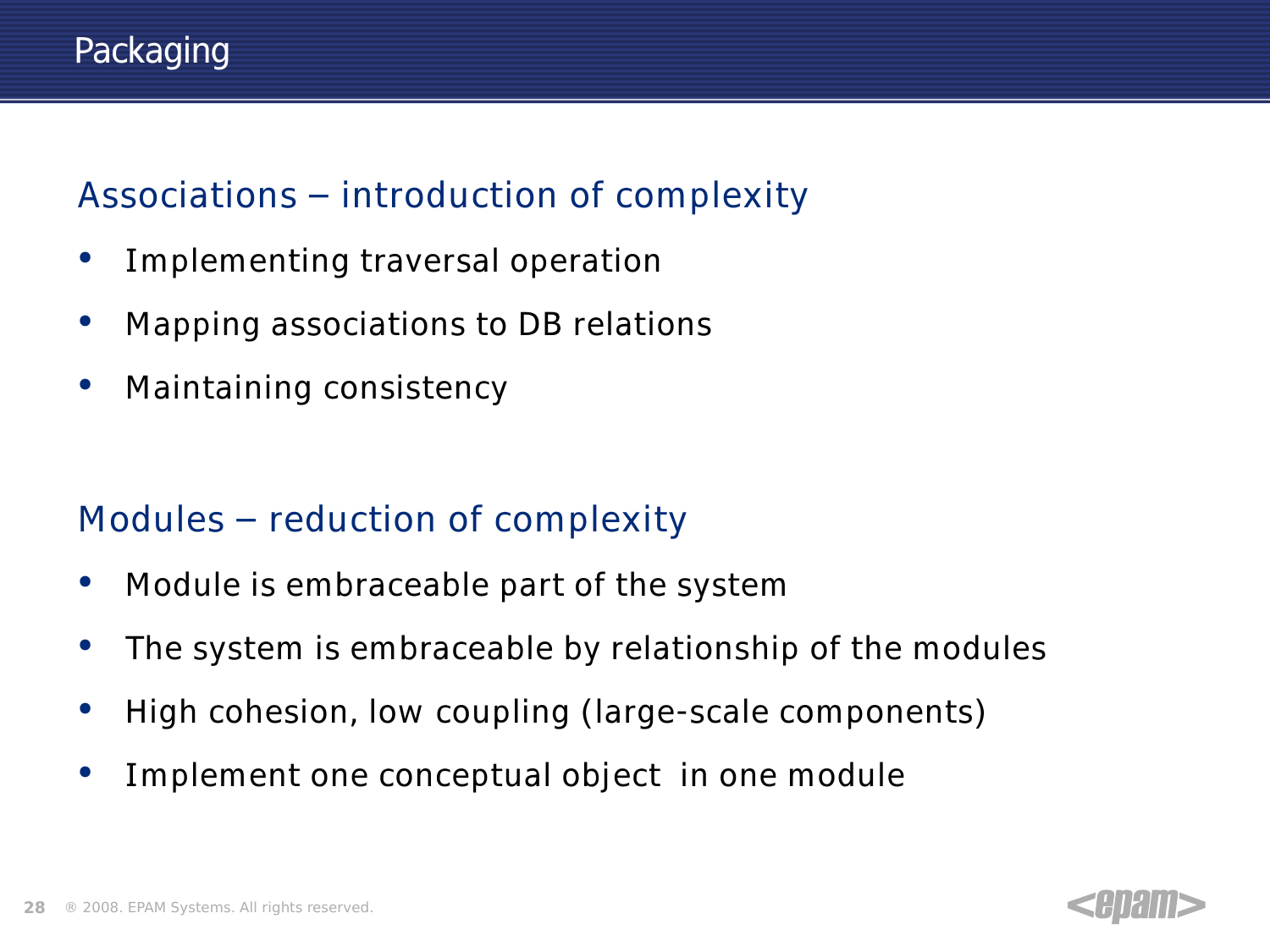

# Packaging
Associations – introduction of complexity
Implementing traversal operation
Mapping associations to DB relations
Maintaining consistency

Modules – reduction of complexity
Module is embraceable part of the system
The system is embraceable by relationship of the modules
High cohesion, low coupling (large-scale components)
Implement one conceptual object  in one module

28